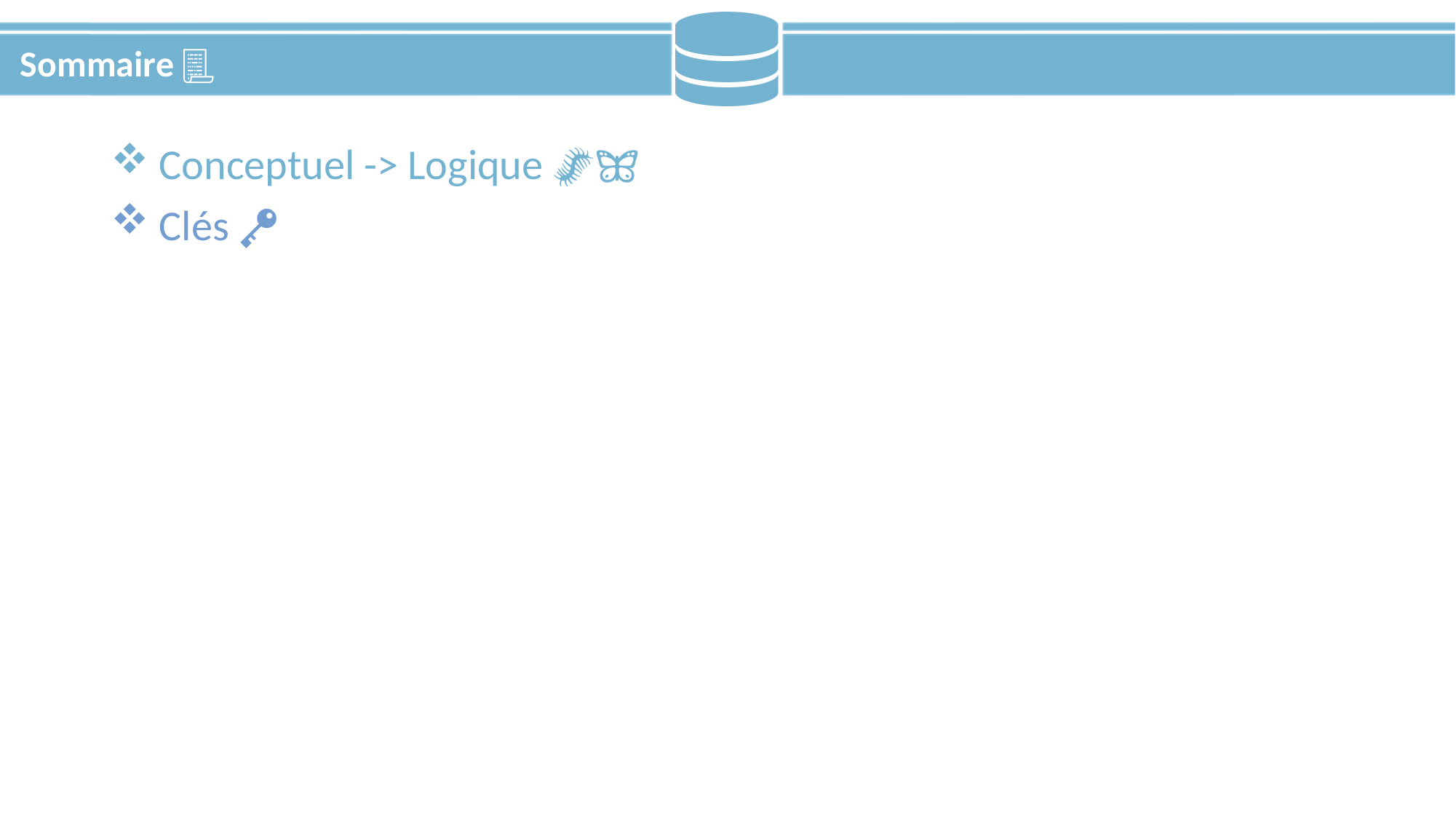

# Sommaire 📃
 Conceptuel -> Logique 🐛🦋
 Clés 🔑